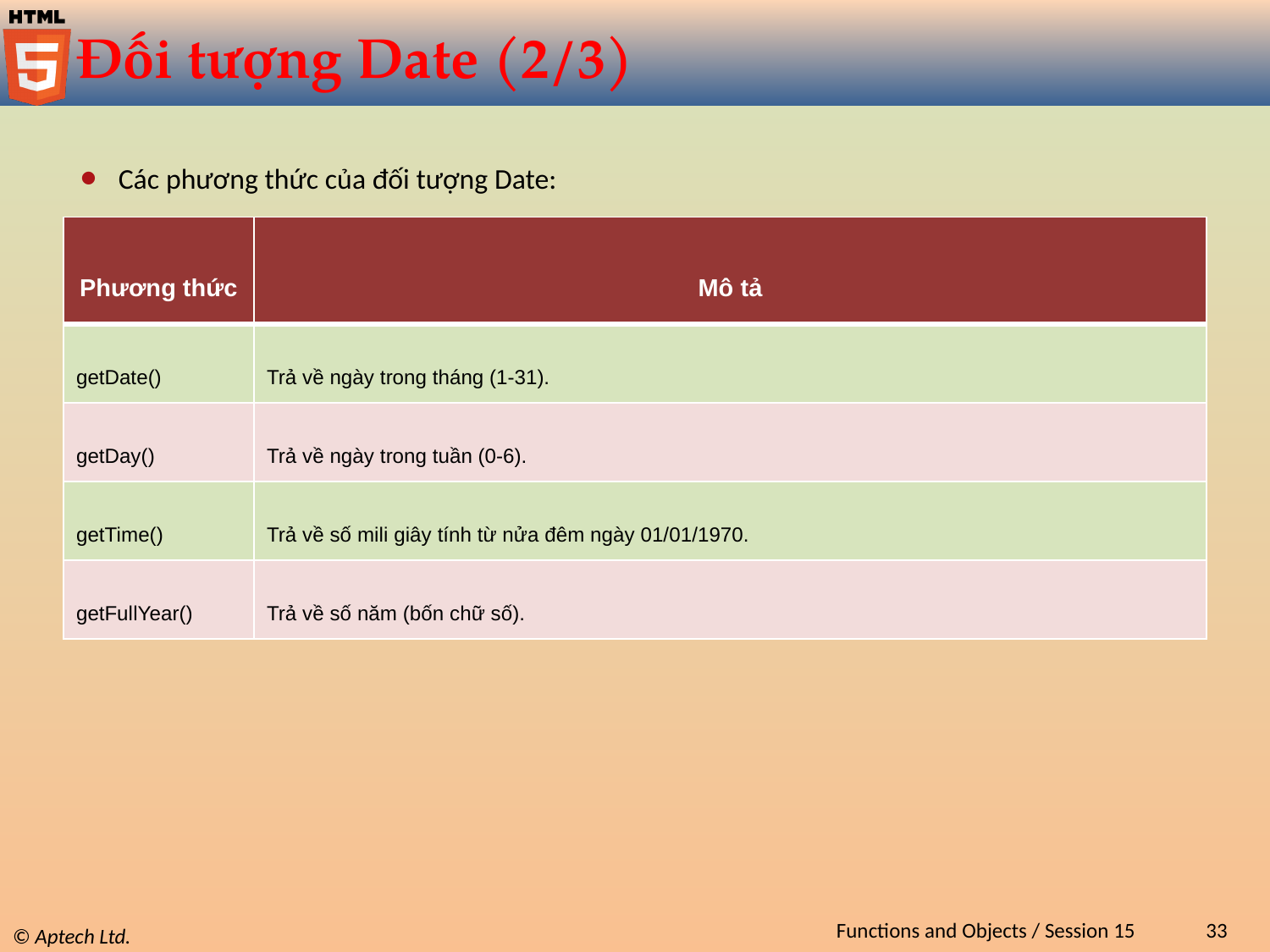

# Đối tượng Date (2/3)
Các phương thức của đối tượng Date:
| Phương thức | Mô tả |
| --- | --- |
| getDate() | Trả về ngày trong tháng (1-31). |
| getDay() | Trả về ngày trong tuần (0-6). |
| getTime() | Trả về số mili giây tính từ nửa đêm ngày 01/01/1970. |
| getFullYear() | Trả về số năm (bốn chữ số). |
Functions and Objects / Session 15
33